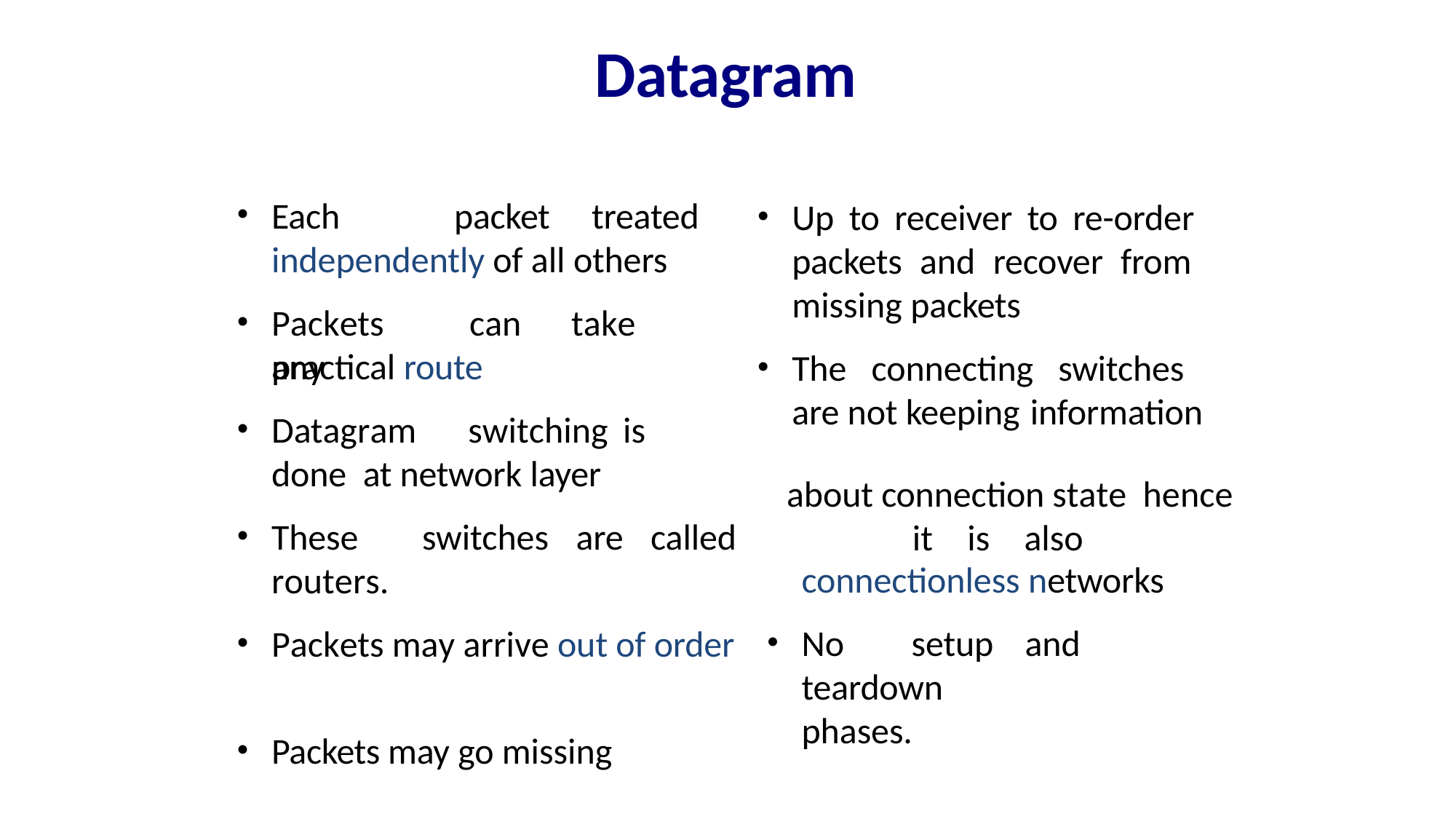

# Datagram
Each	packet
independently of all others
treated
Up to receiver to re-order  packets and recover from  missing packets
The connecting switches  are not keeping information
Packets	can	take	any
practical route
Datagram	switching	is	done  at network layer
about connection state  hence	it	is	also
These	switches	are	called
connectionless networks
No	setup	and	teardown
phases.
routers.
Packets may arrive out of order
Packets may go missing